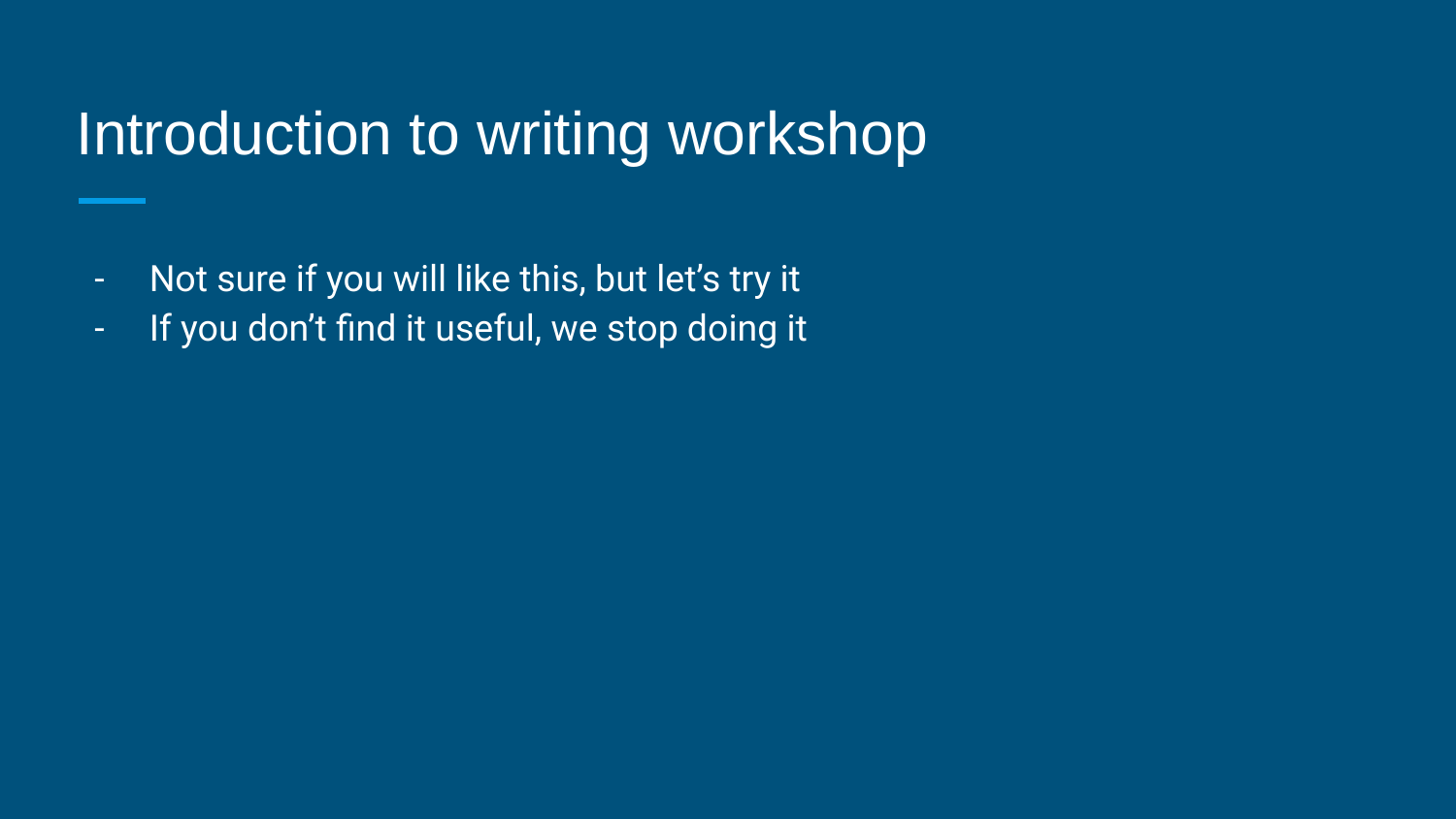

# Introduction to writing workshop
Not sure if you will like this, but let’s try it
If you don’t find it useful, we stop doing it